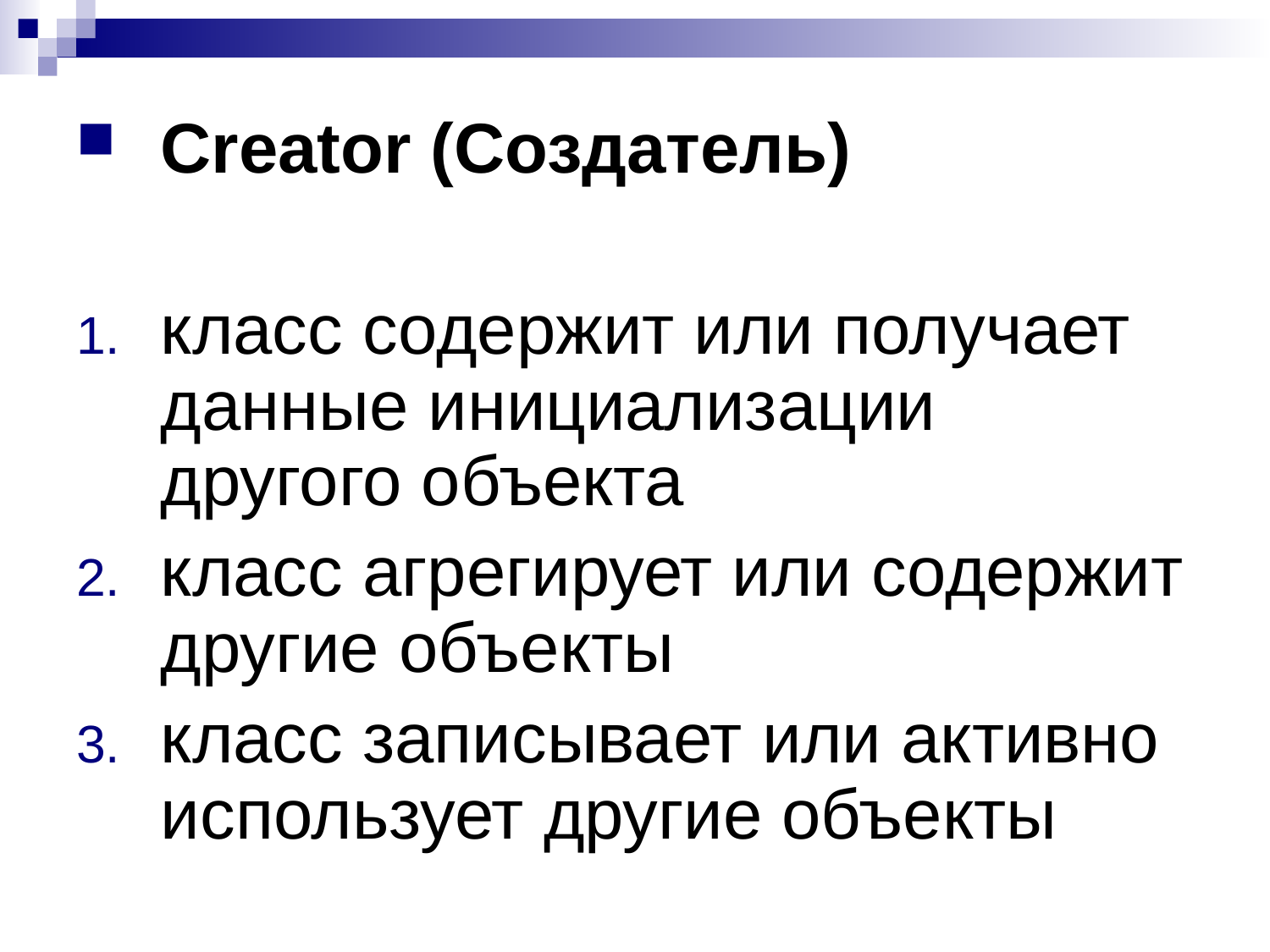

Creator (Создатель)

класс содержит или получает данные инициализации другого объекта
класс агрегирует или содержит другие объекты
класс записывает или активно использует другие объекты